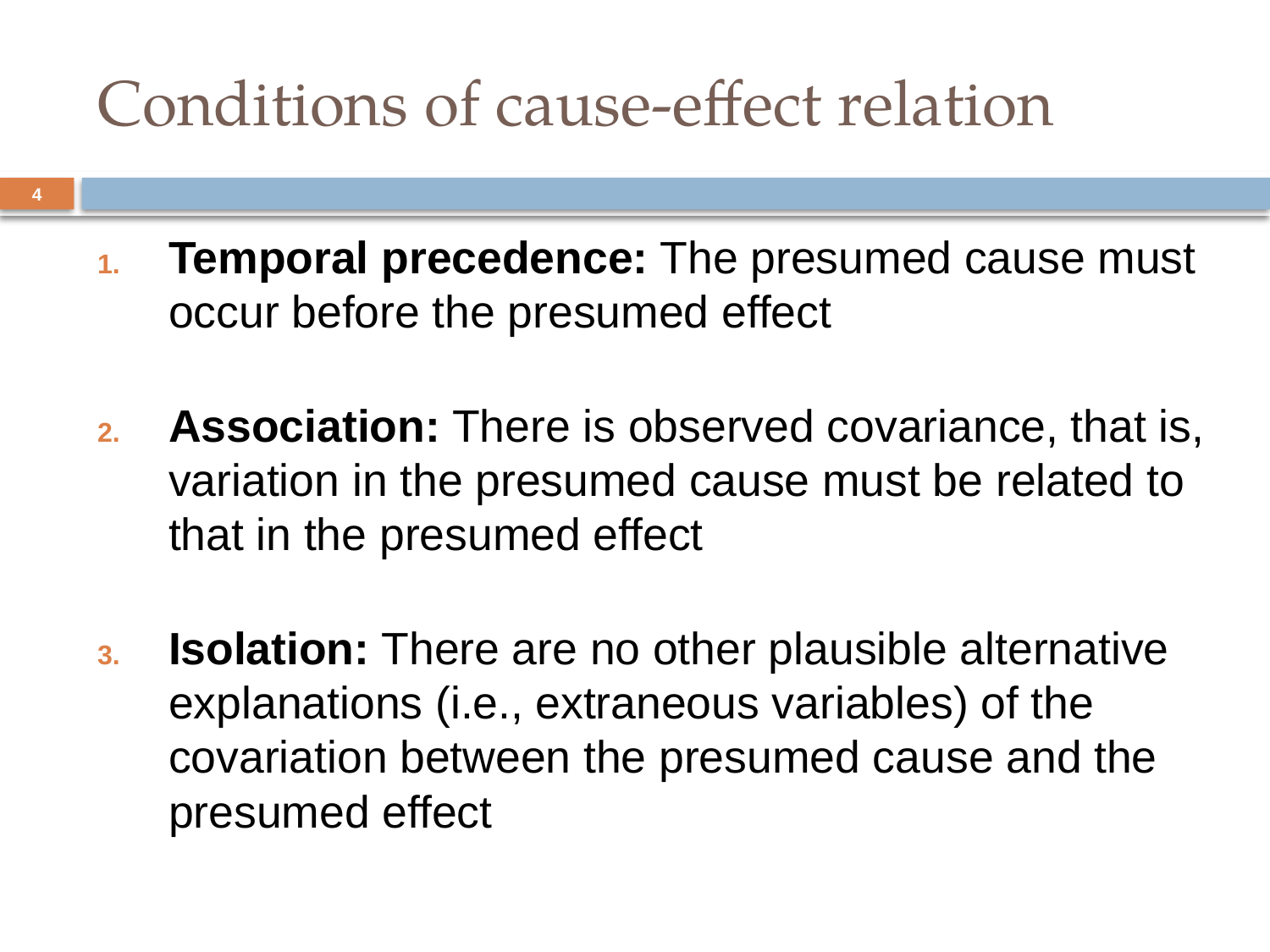

# Conditions of cause-effect relation
4
Temporal precedence: The presumed cause must occur before the presumed effect

Association: There is observed covariance, that is, variation in the presumed cause must be related to that in the presumed effect

Isolation: There are no other plausible alternative explanations (i.e., extraneous variables) of the covariation between the presumed cause and the presumed effect